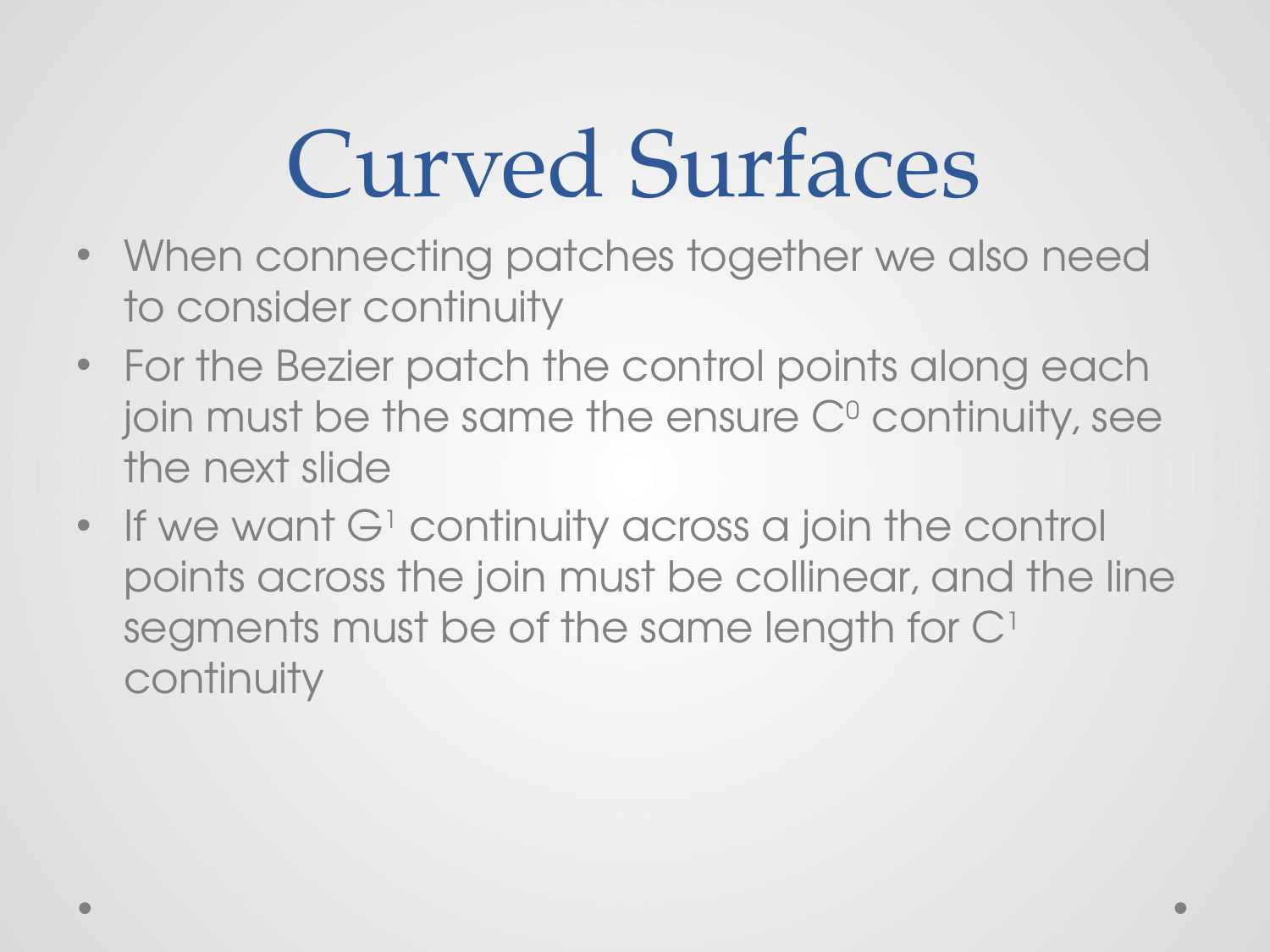

# Curved Surfaces
When connecting patches together we also need to consider continuity
For the Bezier patch the control points along each join must be the same the ensure C0 continuity, see the next slide
If we want G1 continuity across a join the control points across the join must be collinear, and the line segments must be of the same length for C1 continuity